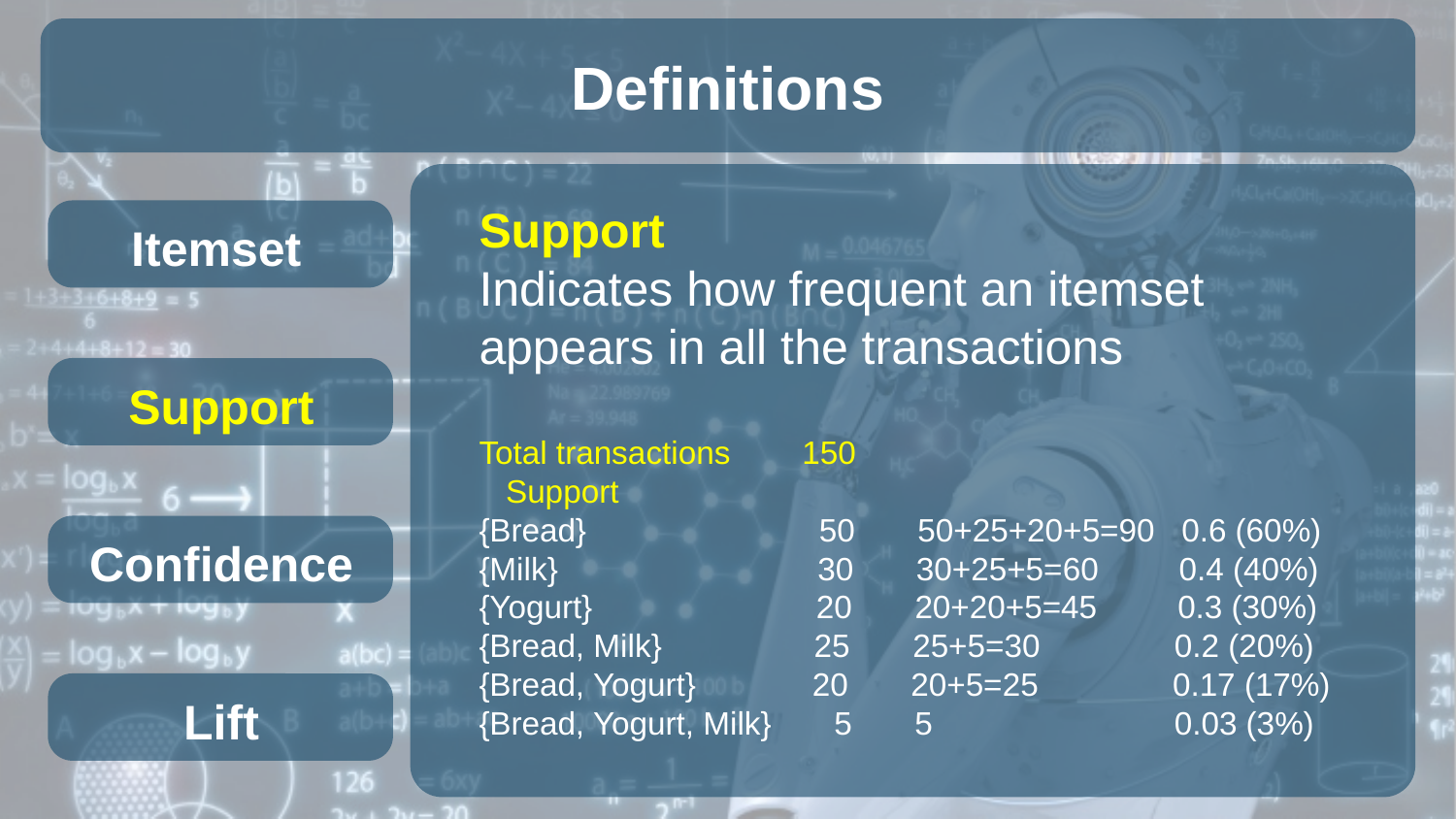

# Definitions
Support
Indicates how frequent an itemset appears in all the transactions

Total transactions        150       			      Support
{Bread}                          50       50+25+20+5=90   0.6 (60%)
{Milk}                             30       30+25+5=60         0.4 (40%)
{Yogurt}                         20       20+20+5=45         0.3 (30%)
{Bread, Milk}                 25       25+5=30               0.2 (20%)
{Bread, Yogurt}             20       20+5=25               0.17 (17%)
{Bread, Yogurt, Milk}       5       5                           0.03 (3%)
Itemset
Support
Confidence
Lift